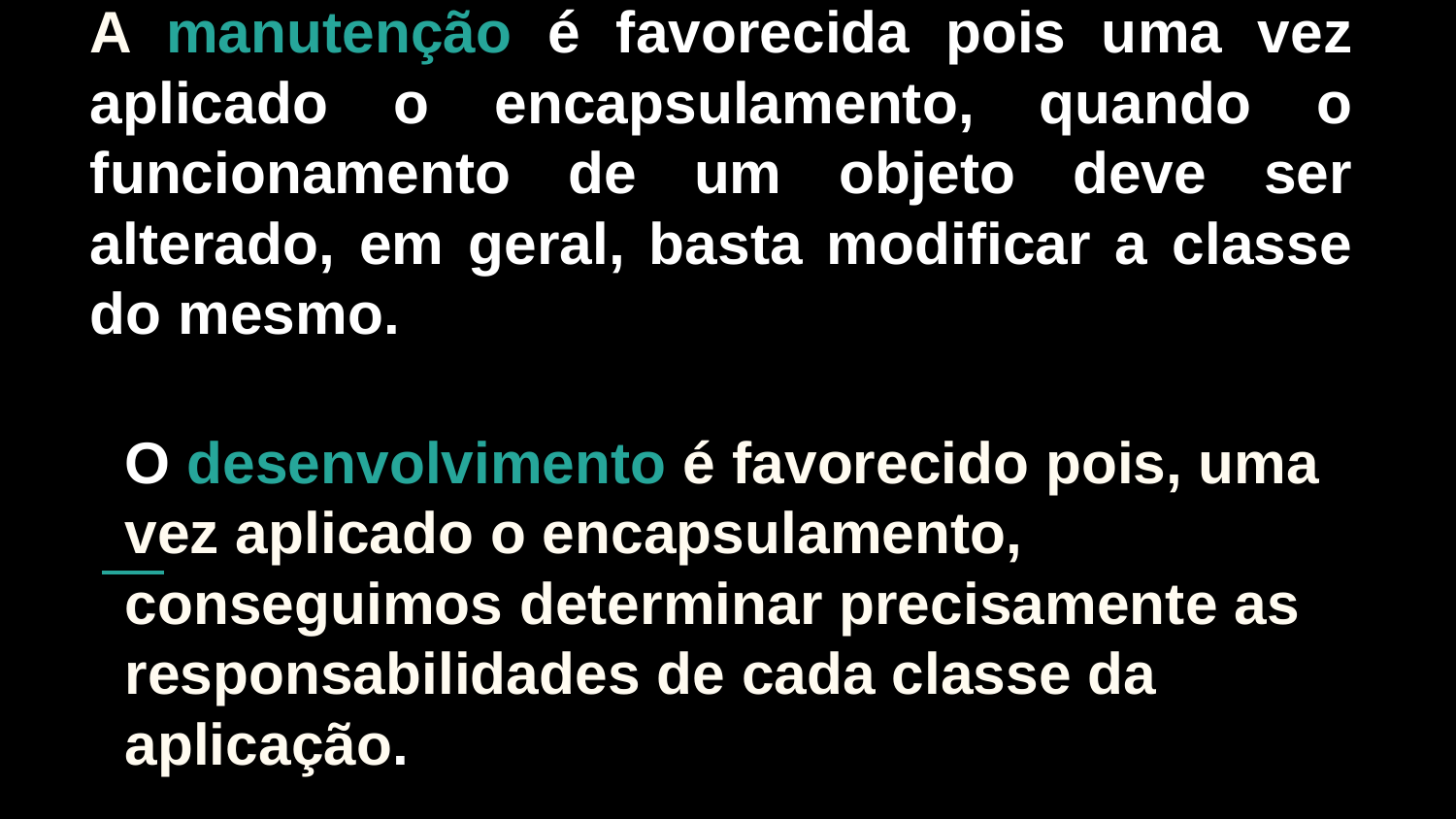

# A manutenção é favorecida pois uma vez aplicado o encapsulamento, quando o funcionamento de um objeto deve ser alterado, em geral, basta modificar a classe do mesmo.
O desenvolvimento é favorecido pois, uma vez aplicado o encapsulamento, conseguimos determinar precisamente as responsabilidades de cada classe da aplicação.O